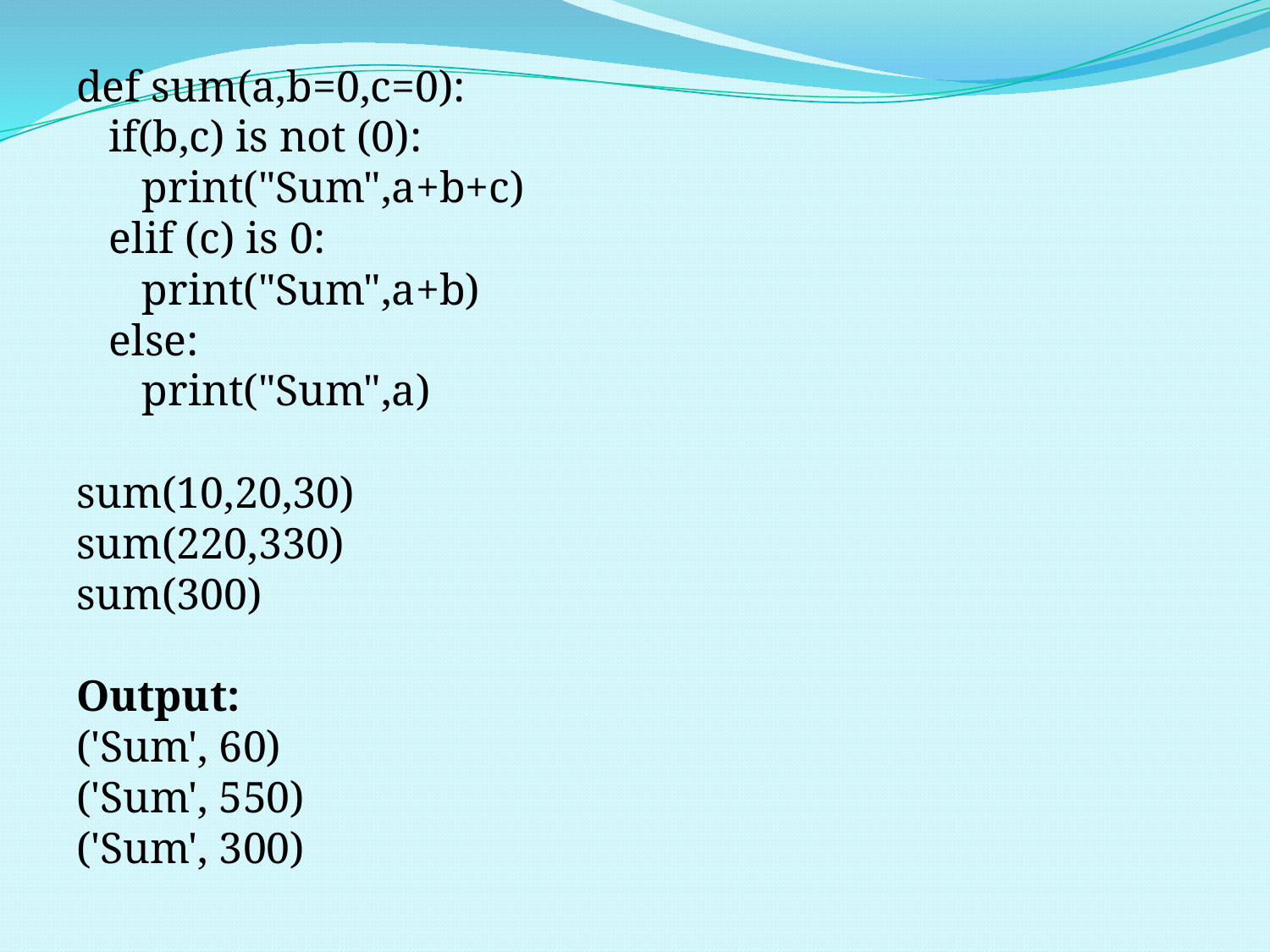

def sum(a,b=0,c=0):
   if(b,c) is not (0):
      print("Sum",a+b+c)
   elif (c) is 0:
      print("Sum",a+b)
   else:
      print("Sum",a)

sum(10,20,30)
sum(220,330)
sum(300)

Output:
('Sum', 60)
('Sum', 550)
('Sum', 300)